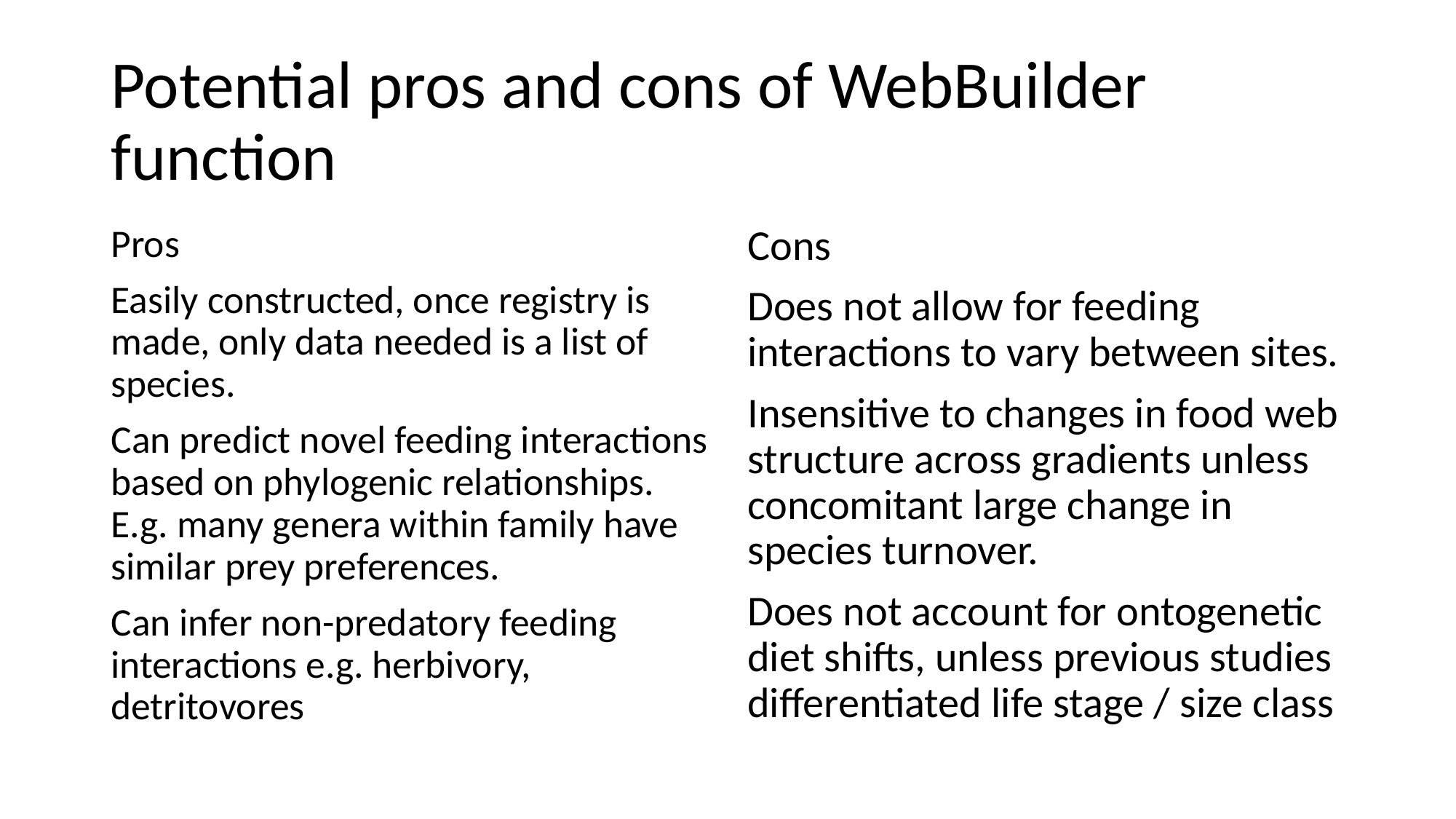

# Potential pros and cons of WebBuilder function
Pros
Easily constructed, once registry is made, only data needed is a list of species.
Can predict novel feeding interactions based on phylogenic relationships. E.g. many genera within family have similar prey preferences.
Can infer non-predatory feeding interactions e.g. herbivory, detritovores
Cons
Does not allow for feeding interactions to vary between sites.
Insensitive to changes in food web structure across gradients unless concomitant large change in species turnover.
Does not account for ontogenetic diet shifts, unless previous studies differentiated life stage / size class